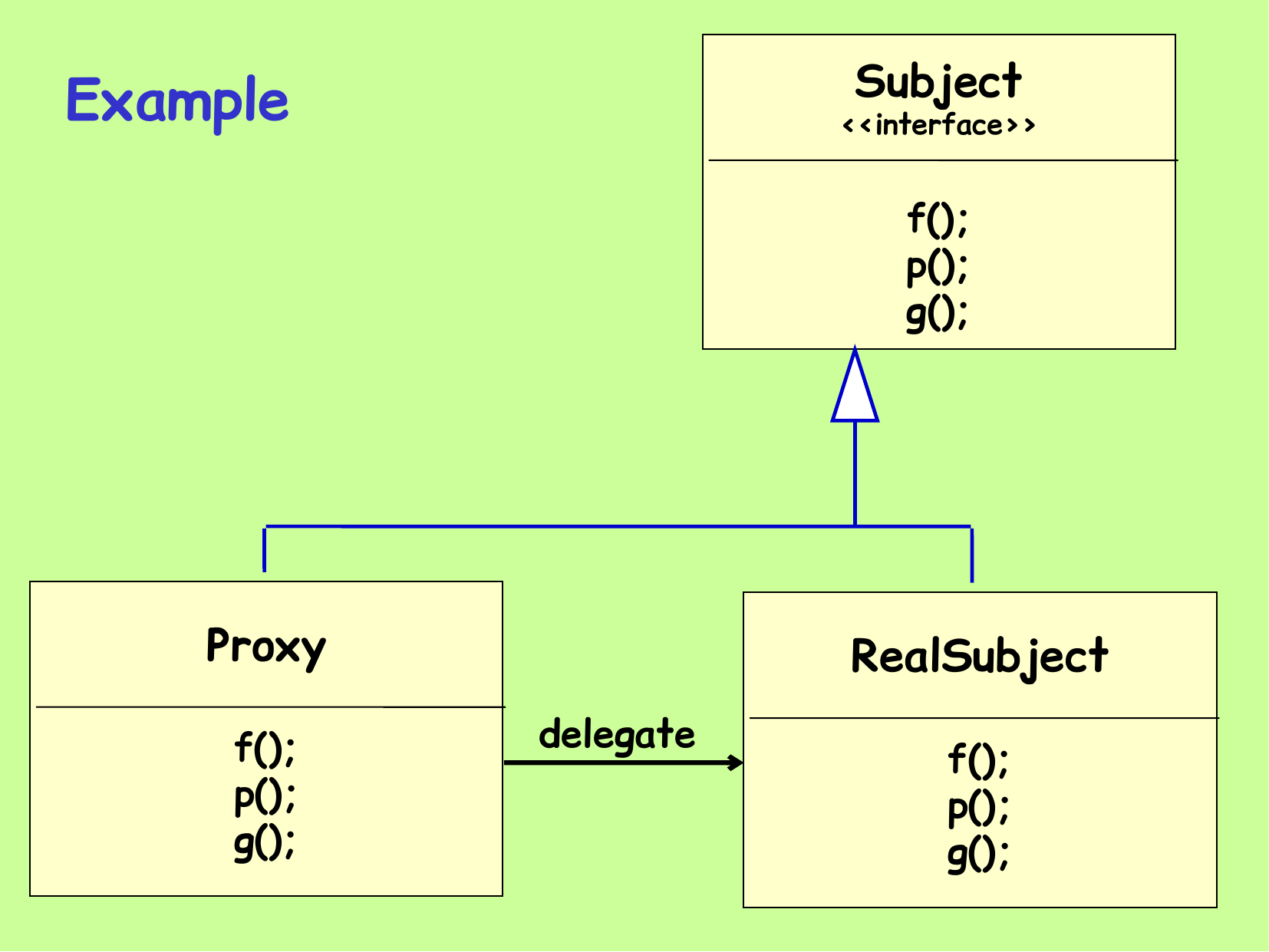

Example
Subject
<<interface>>

f();
p();
g();

Proxy

f();
p();
g();

RealSubject

f();
p();
g();

delegate